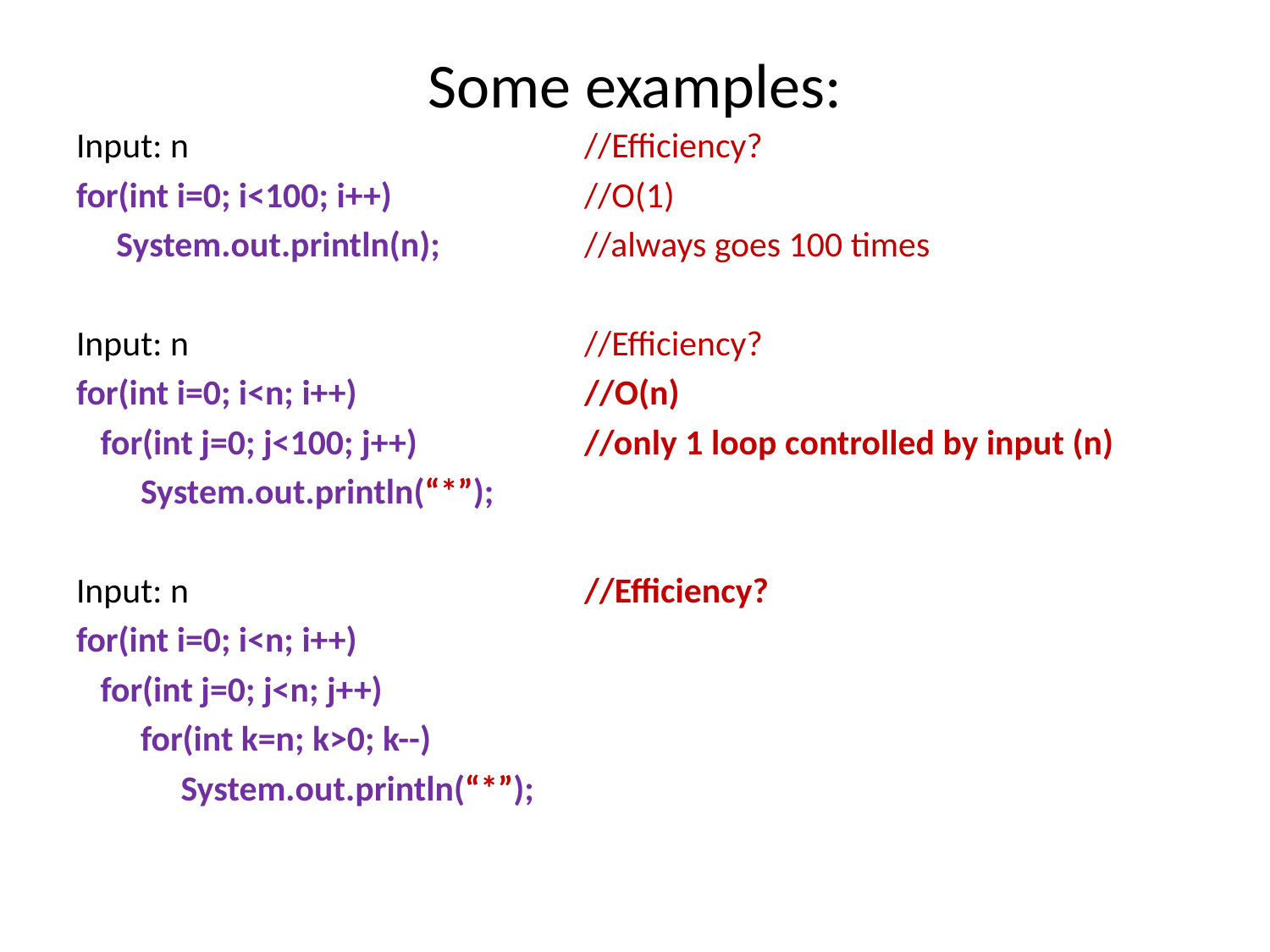

# Some examples:
Input: n				//Efficiency?
for(int i=0; i<100; i++)		//O(1)
     System.out.println(n);		//always goes 100 times

Input: n				//Efficiency?
for(int i=0; i<n; i++)		//O(n)
   for(int j=0; j<100; j++)		//only 1 loop controlled by input (n)
        System.out.println(“*”);

Input: n				//Efficiency?
for(int i=0; i<n; i++)
   for(int j=0; j<n; j++)
        for(int k=n; k>0; k--)
             System.out.println(“*”);